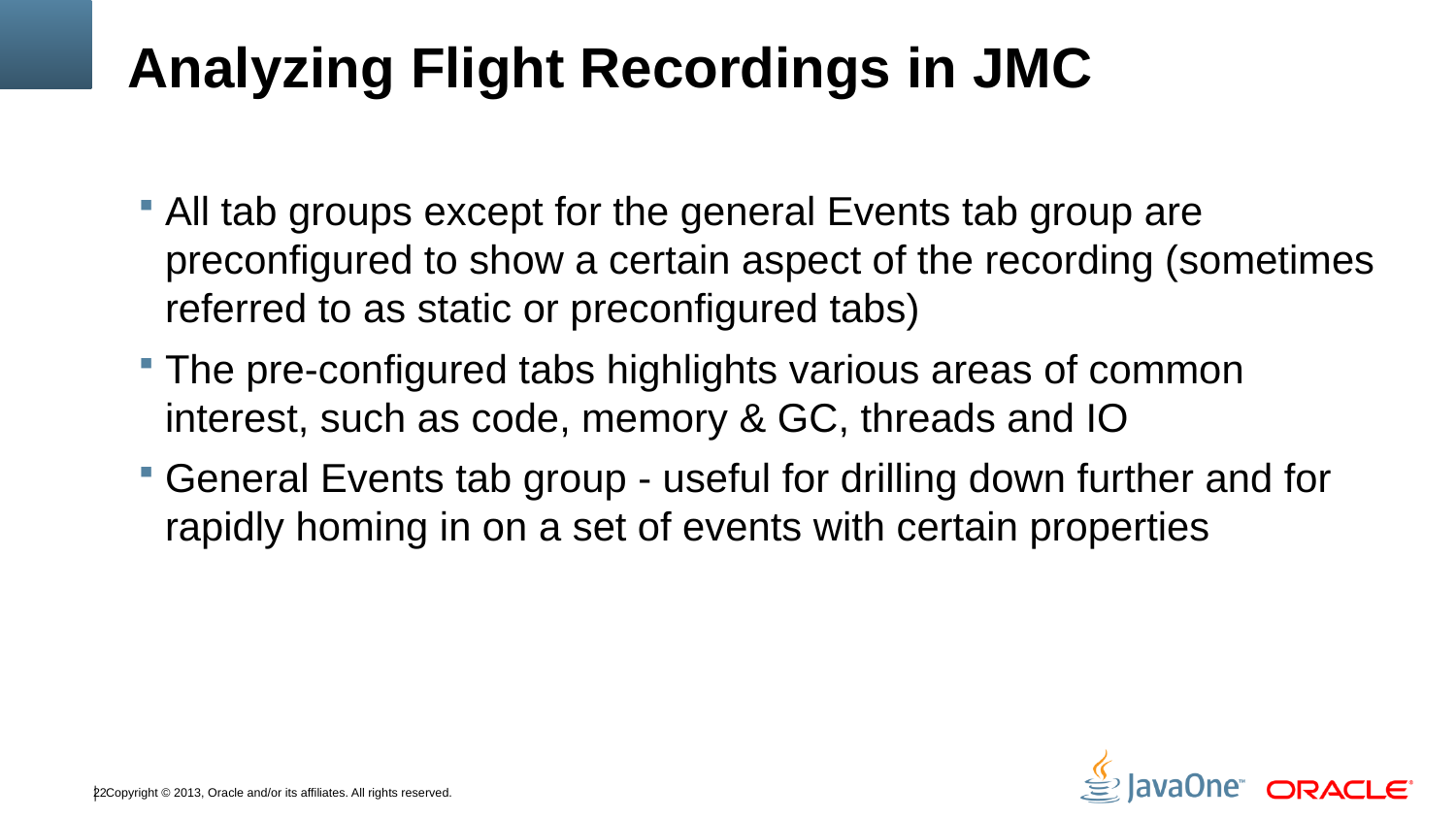

# Analyzing Flight Recordings in JMC

All tab groups except for the general Events tab group are preconfigured to show a certain aspect of the recording (sometimes referred to as static or preconfigured tabs)
The pre-configured tabs highlights various areas of common interest, such as code, memory & GC, threads and IO
General Events tab group - useful for drilling down further and for rapidly homing in on a set of events with certain properties